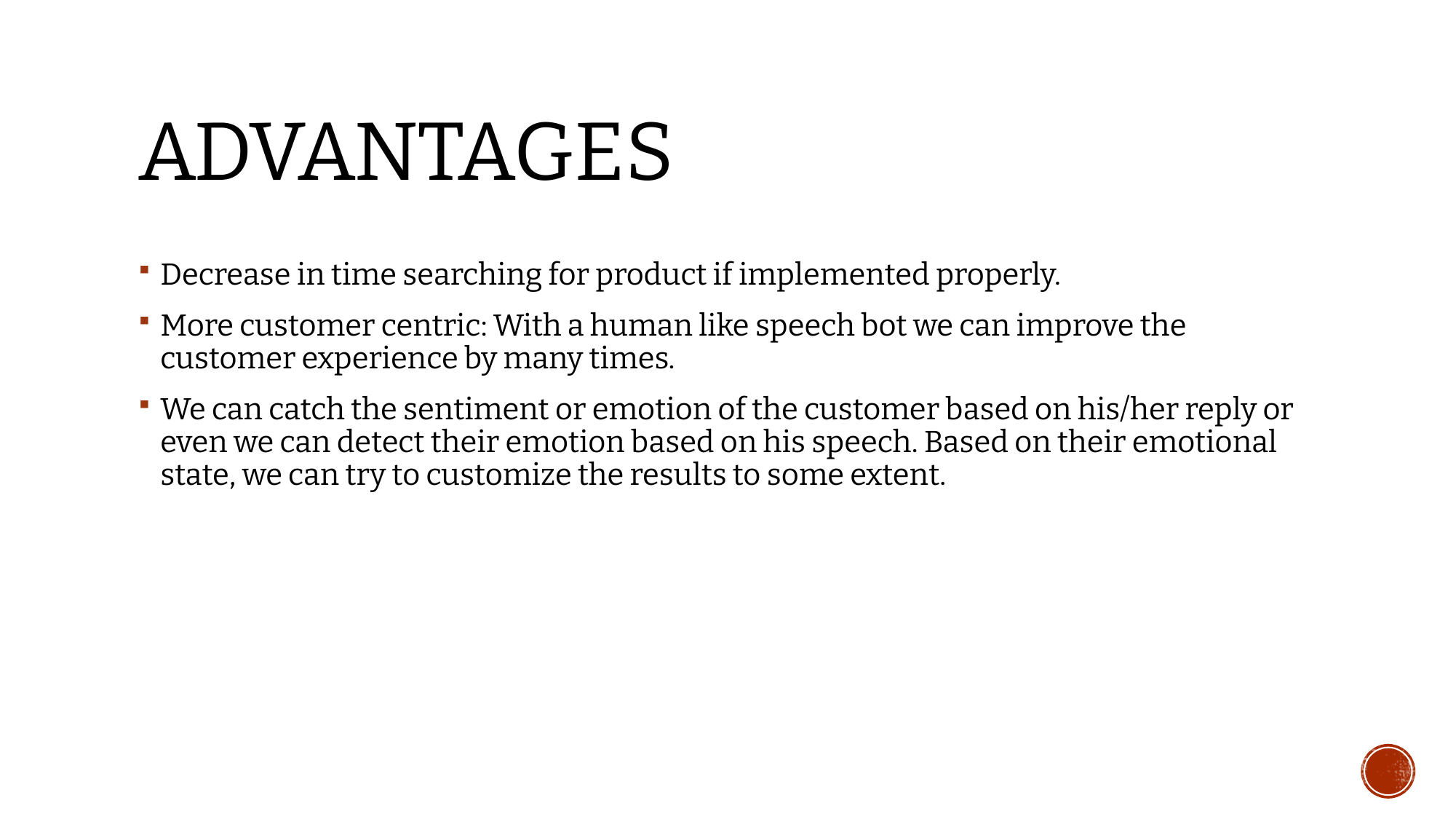

# Advantages
Decrease in time searching for product if implemented properly.
More customer centric: With a human like speech bot we can improve the customer experience by many times.
We can catch the sentiment or emotion of the customer based on his/her reply or even we can detect their emotion based on his speech. Based on their emotional state, we can try to customize the results to some extent.